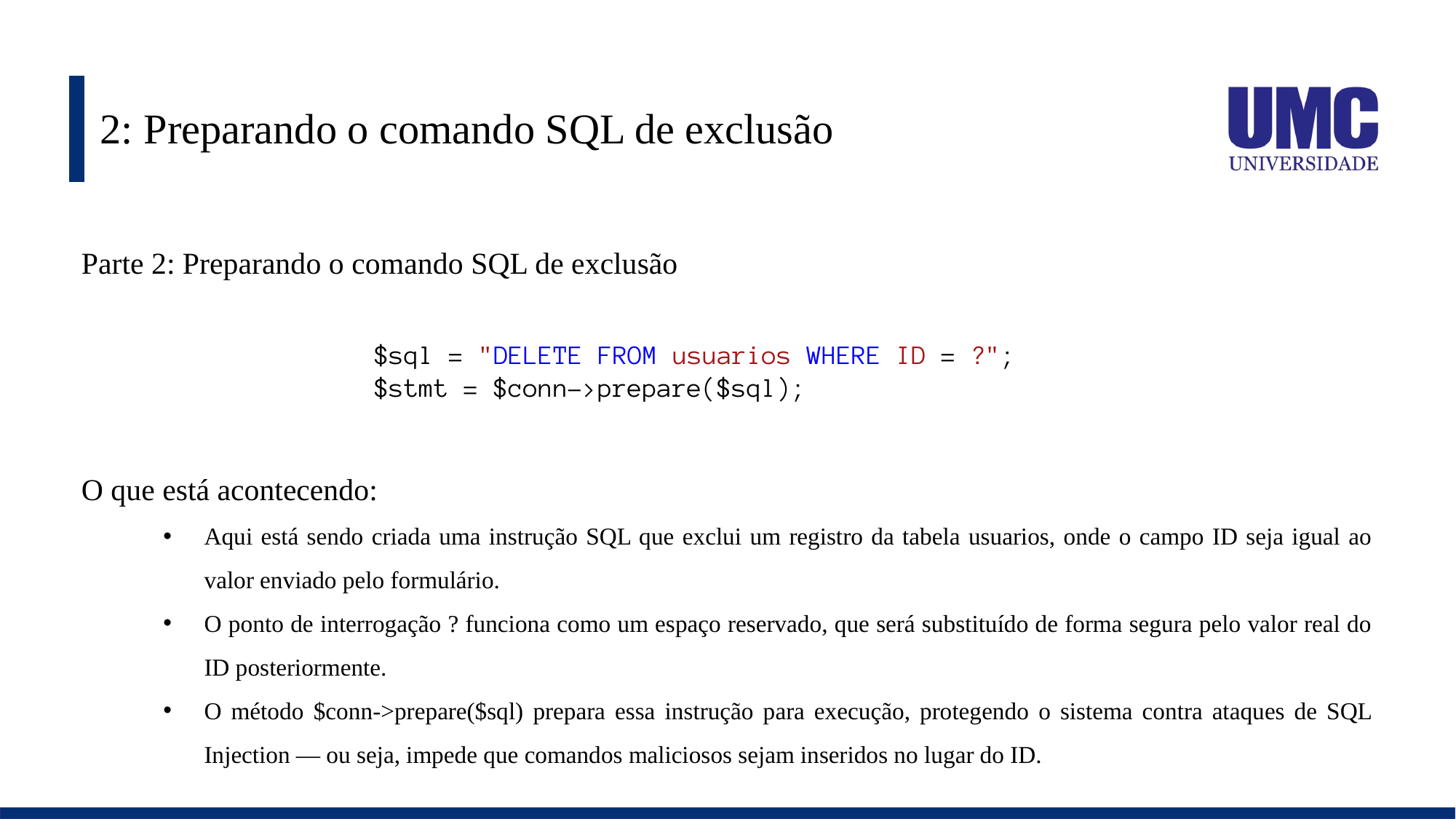

# 2: Preparando o comando SQL de exclusão
Parte 2: Preparando o comando SQL de exclusão
$sql = "DELETE FROM usuarios WHERE ID = ?";
$stmt = $conn->prepare($sql);
O que está acontecendo:
Aqui está sendo criada uma instrução SQL que exclui um registro da tabela usuarios, onde o campo ID seja igual ao valor enviado pelo formulário.
O ponto de interrogação ? funciona como um espaço reservado, que será substituído de forma segura pelo valor real do ID posteriormente.
O método $conn->prepare($sql) prepara essa instrução para execução, protegendo o sistema contra ataques de SQL Injection — ou seja, impede que comandos maliciosos sejam inseridos no lugar do ID.